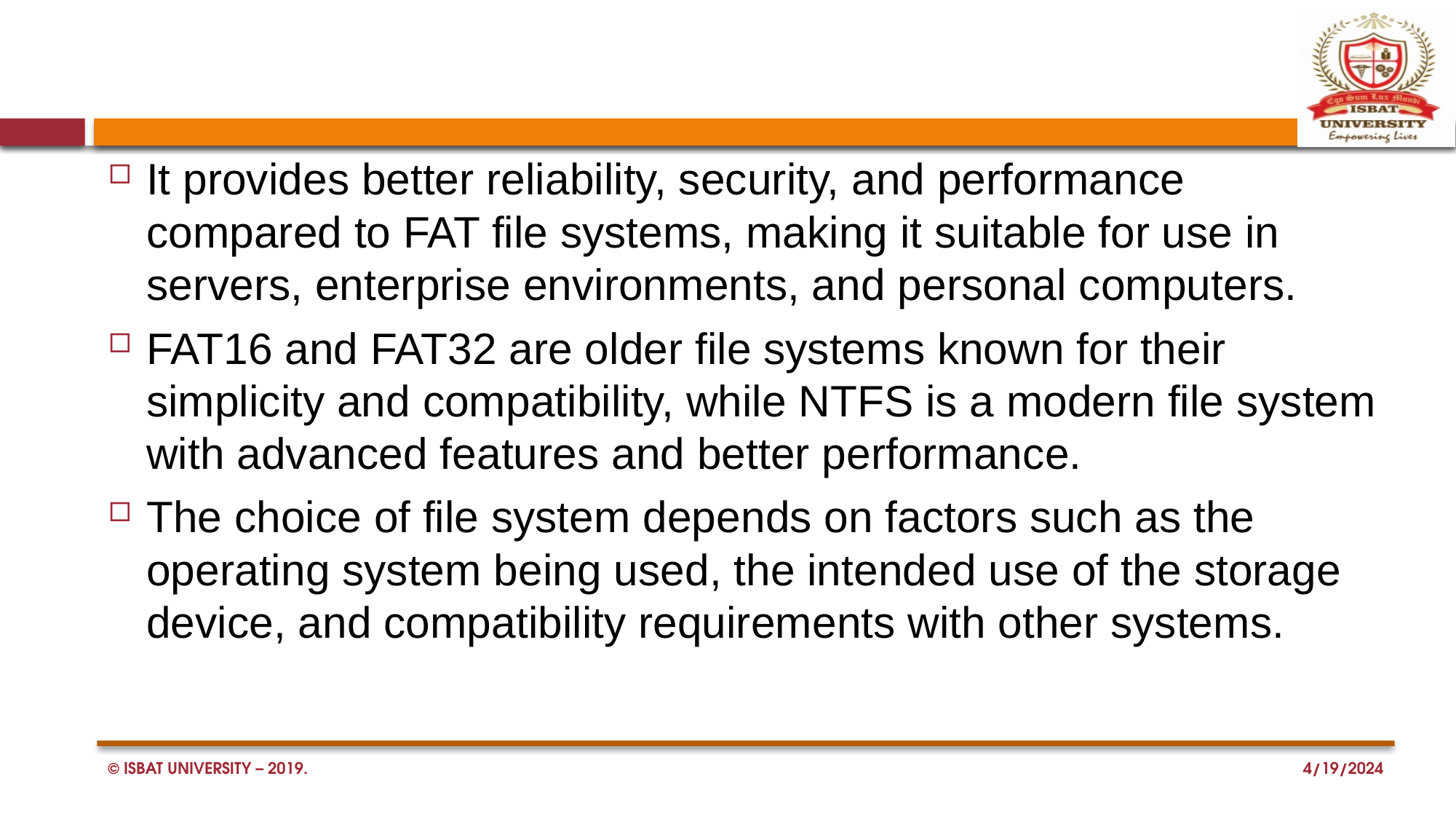

#
It provides better reliability, security, and performance compared to FAT file systems, making it suitable for use in servers, enterprise environments, and personal computers.
FAT16 and FAT32 are older file systems known for their simplicity and compatibility, while NTFS is a modern file system with advanced features and better performance.
The choice of file system depends on factors such as the operating system being used, the intended use of the storage device, and compatibility requirements with other systems.